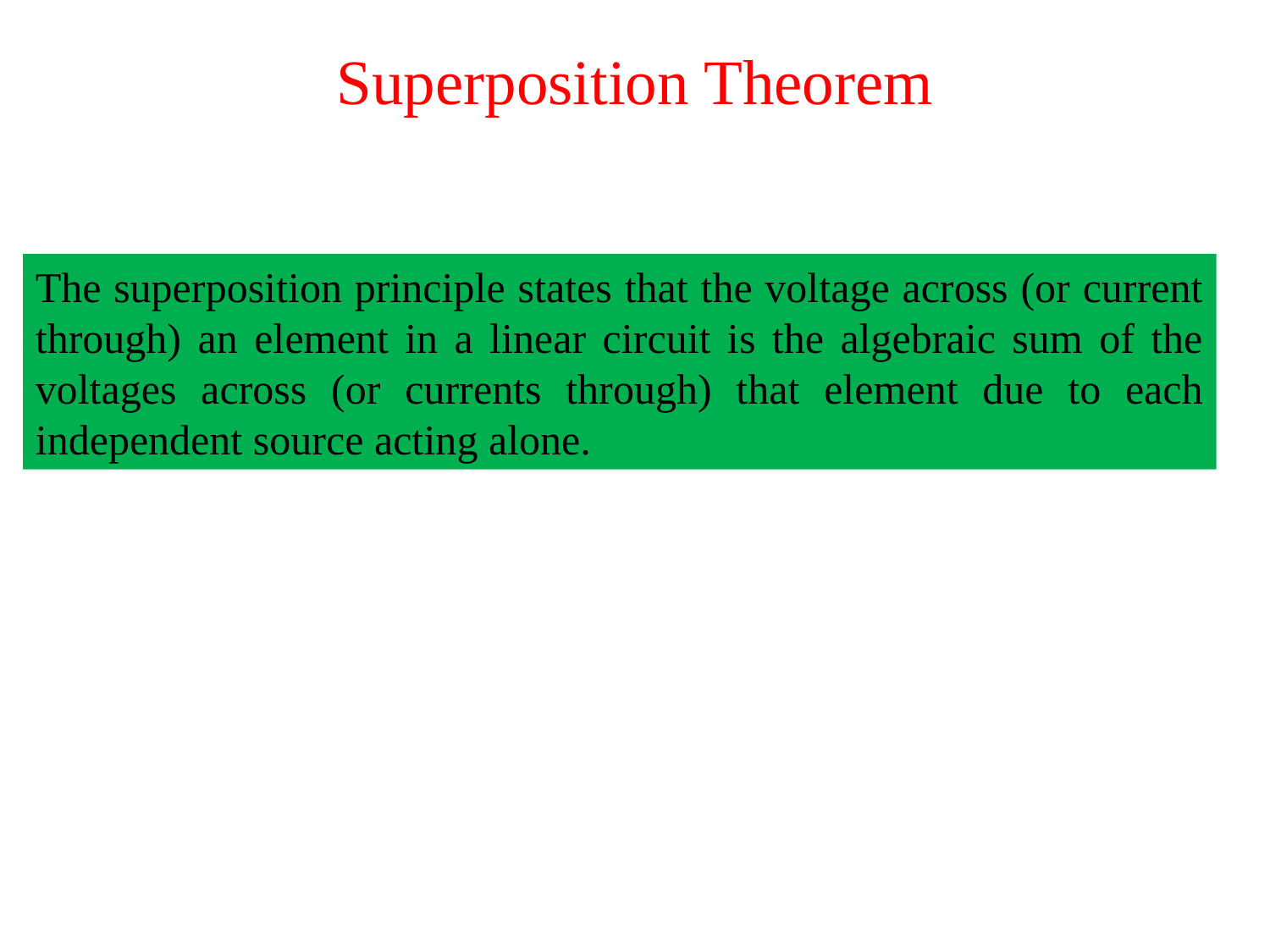

# Superposition Theorem

The superposition principle states that the voltage across (or current through) an element in a linear circuit is the algebraic sum of the voltages across (or currents through) that element due to each independent source acting alone.